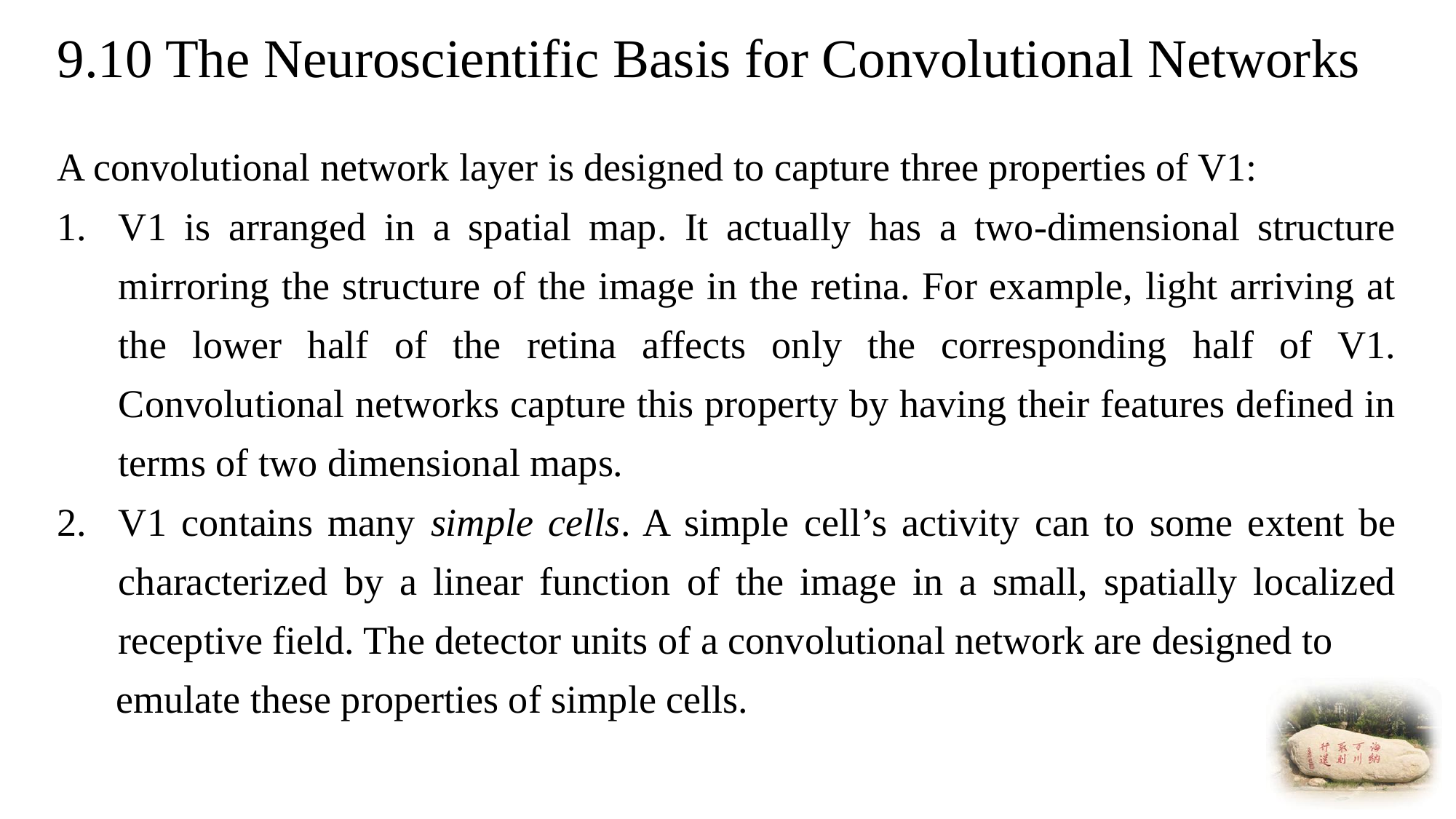

# 9.10 The Neuroscientific Basis for Convolutional Networks
A convolutional network layer is designed to capture three properties of V1:
V1 is arranged in a spatial map. It actually has a two-dimensional structure mirroring the structure of the image in the retina. For example, light arriving at the lower half of the retina affects only the corresponding half of V1. Convolutional networks capture this property by having their features defined in terms of two dimensional maps.
V1 contains many simple cells. A simple cell’s activity can to some extent be characterized by a linear function of the image in a small, spatially localized receptive field. The detector units of a convolutional network are designed to
      emulate these properties of simple cells.